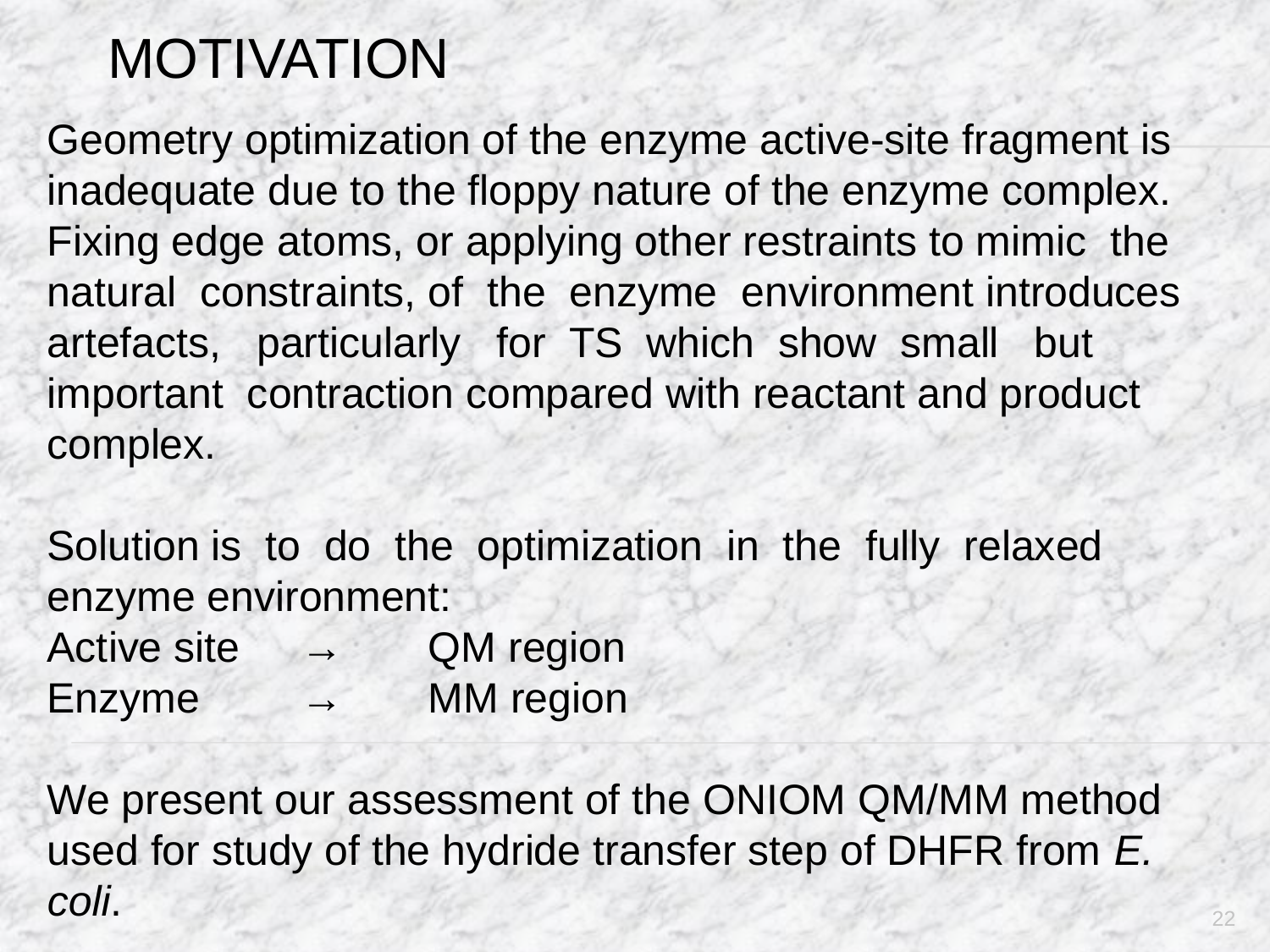

# Motivation
Geometry optimization of the enzyme active-site fragment is inadequate due to the floppy nature of the enzyme complex. Fixing edge atoms, or applying other restraints to mimic  the  natural  constraints, of  the  enzyme  environment introduces    artefacts,   particularly   for  TS  which  show  small   but  important  contraction compared with reactant and product complex.

Solution is  to  do  the  optimization  in  the  fully  relaxed  enzyme environment:
Active site	→	QM region
Enzyme	→	MM region

We present our assessment of the ONIOM QM/MM method used for study of the hydride transfer step of DHFR from E. coli.
22